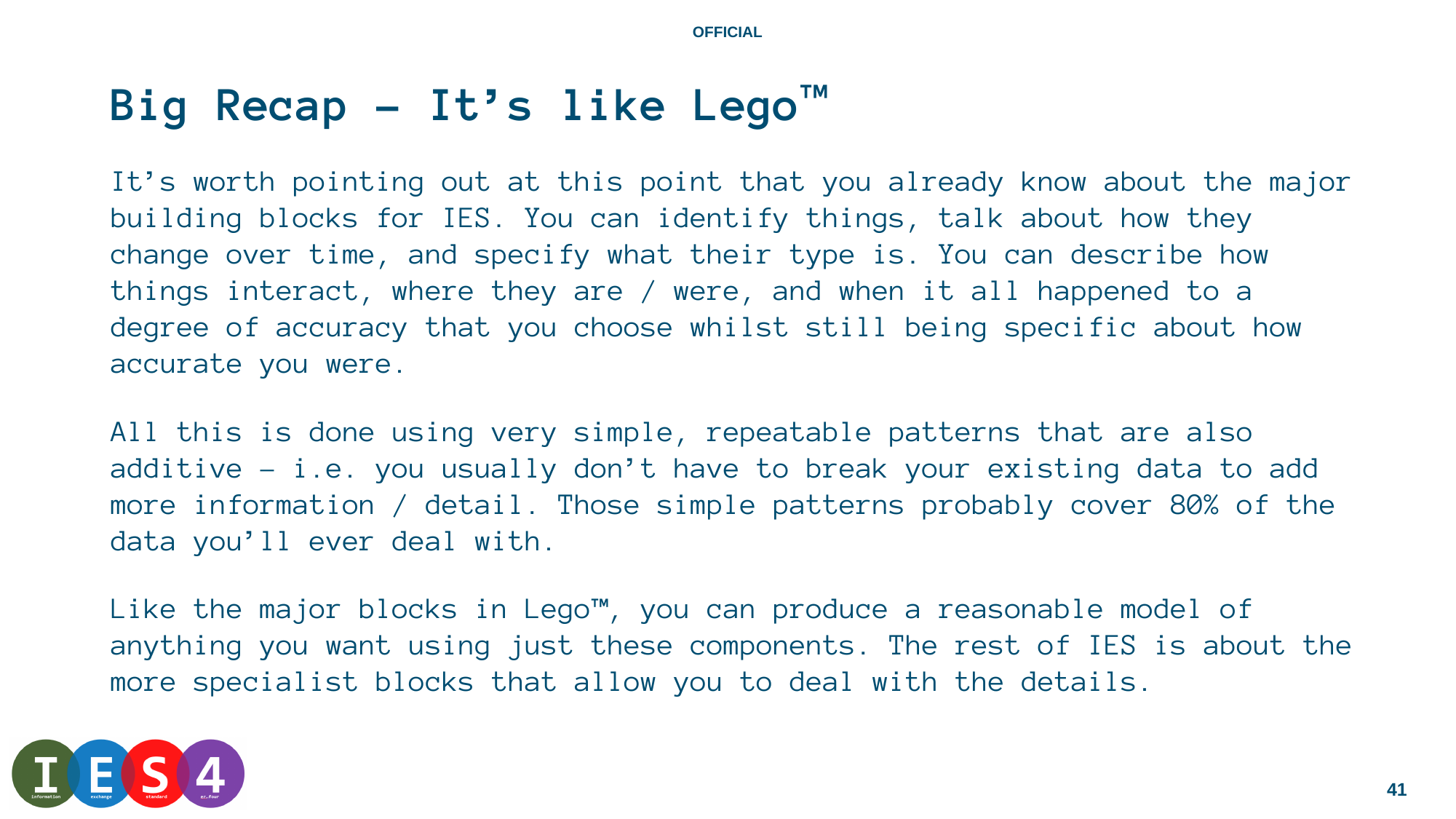

# Big Recap – It’s like Lego™
It’s worth pointing out at this point that you already know about the major building blocks for IES. You can identify things, talk about how they change over time, and specify what their type is. You can describe how things interact, where they are / were, and when it all happened to a degree of accuracy that you choose whilst still being specific about how accurate you were.

All this is done using very simple, repeatable patterns that are also additive – i.e. you usually don’t have to break your existing data to add more information / detail. Those simple patterns probably cover 80% of the data you’ll ever deal with.

Like the major blocks in Lego™, you can produce a reasonable model of anything you want using just these components. The rest of IES is about the more specialist blocks that allow you to deal with the details.